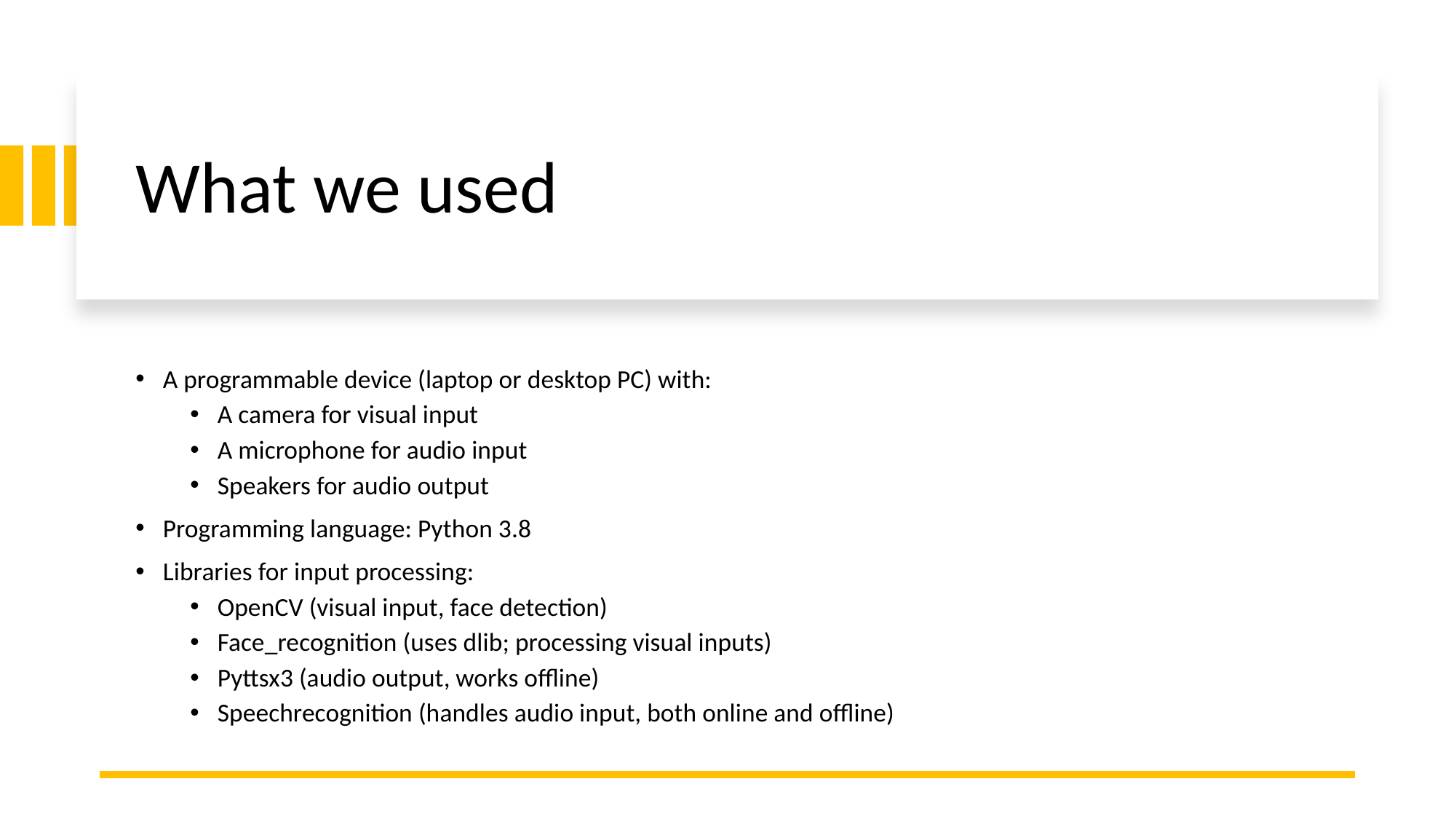

# What we used

A programmable device (laptop or desktop PC) with:
A camera for visual input
A microphone for audio input
Speakers for audio output
Programming language: Python 3.8
Libraries for input processing:
OpenCV (visual input, face detection)
Face_recognition (uses dlib; processing visual inputs)
Pyttsx3 (audio output, works offline)
Speechrecognition (handles audio input, both online and offline)